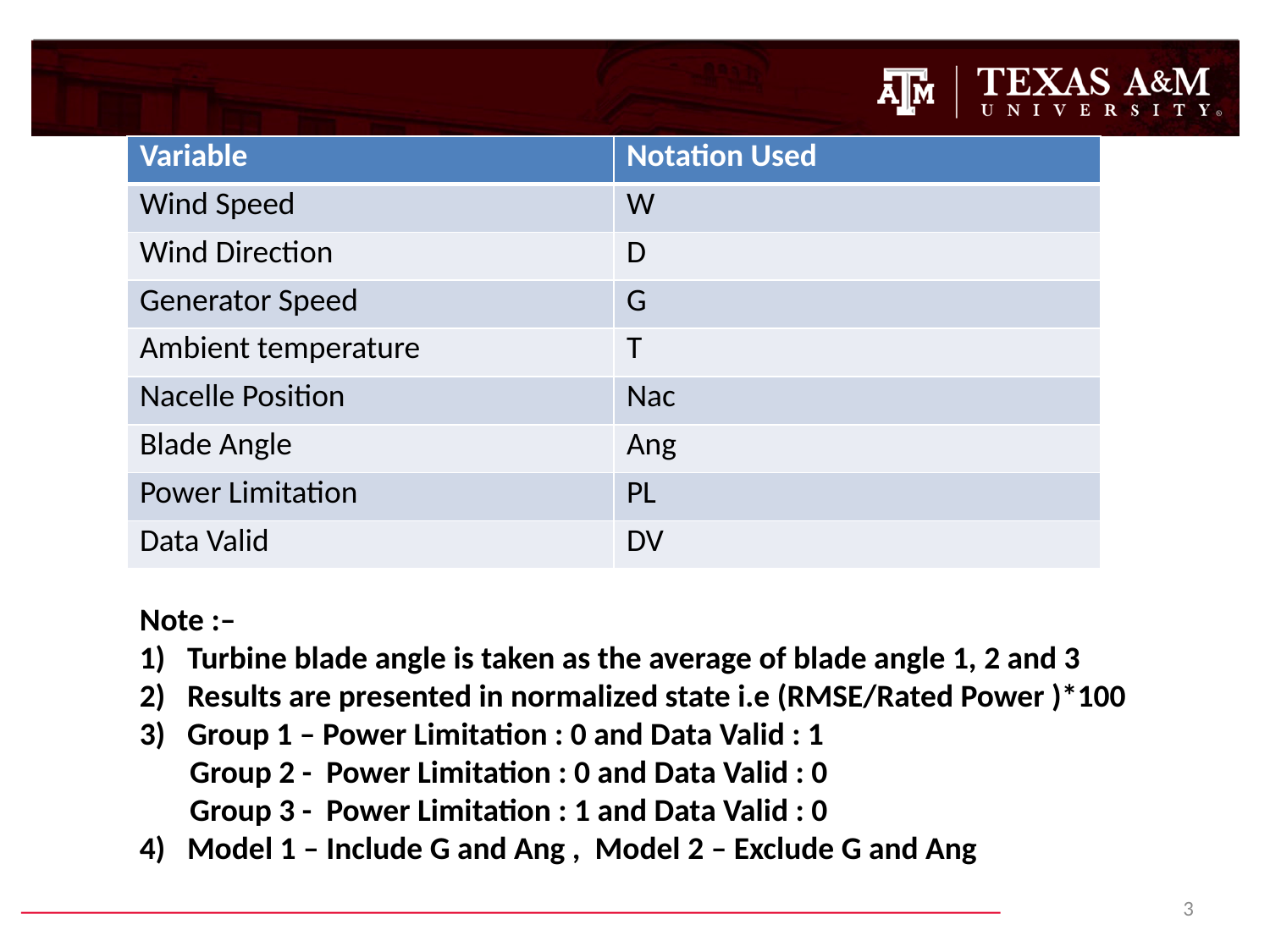

| Variable | Notation Used |
| --- | --- |
| Wind Speed | W |
| Wind Direction | D |
| Generator Speed | G |
| Ambient temperature | T |
| Nacelle Position | Nac |
| Blade Angle | Ang |
| Power Limitation | PL |
| Data Valid | DV |
Note :–
Turbine blade angle is taken as the average of blade angle 1, 2 and 3
Results are presented in normalized state i.e (RMSE/Rated Power )*100
Group 1 – Power Limitation : 0 and Data Valid : 1
       Group 2 -  Power Limitation : 0 and Data Valid : 0
       Group 3 -  Power Limitation : 1 and Data Valid : 0
Model 1 – Include G and Ang ,  Model 2 – Exclude G and Ang
3